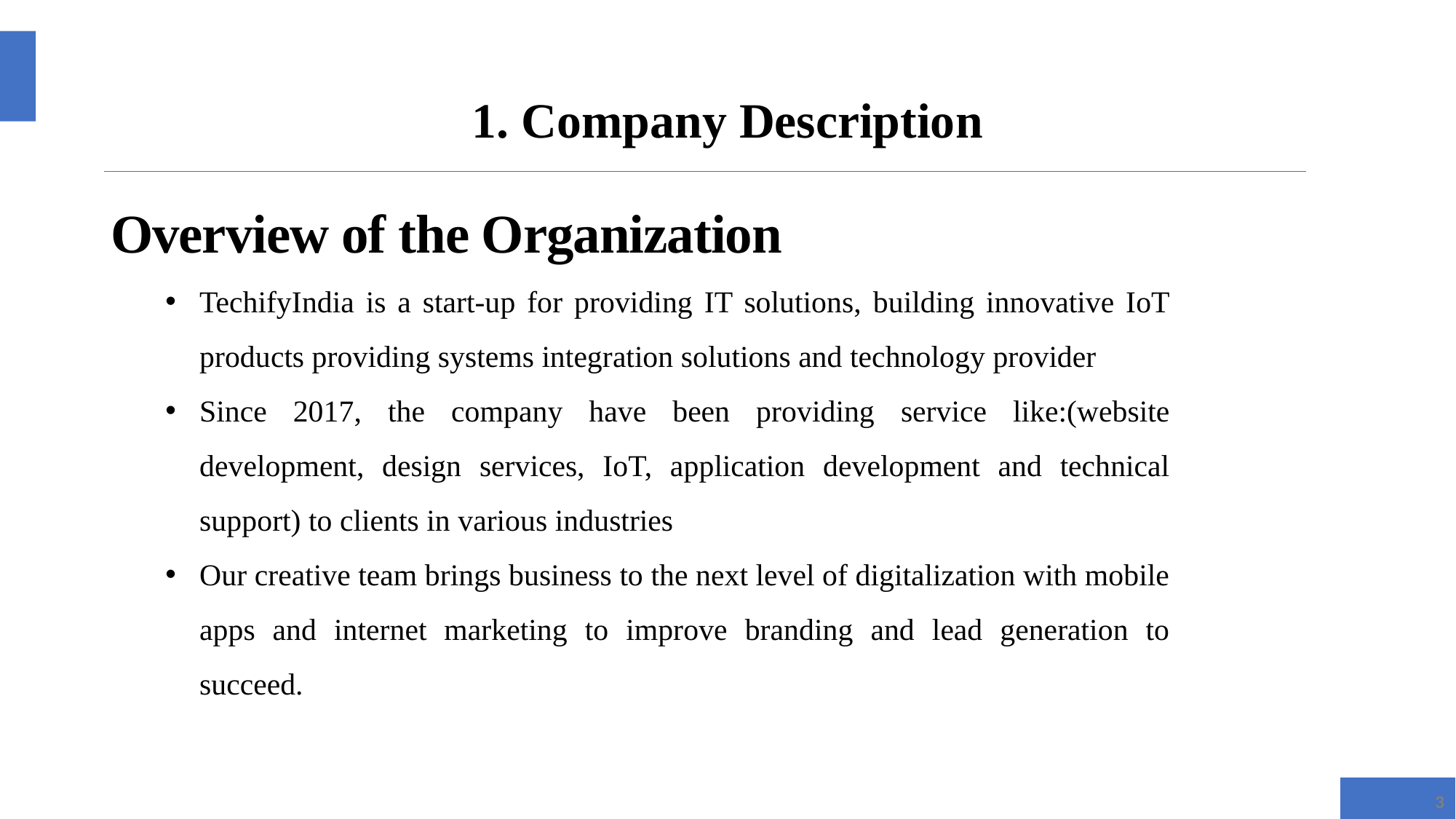

# 1. Company Description
Overview of the Organization
TechifyIndia is a start-up for providing IT solutions, building innovative IoT products providing systems integration solutions and technology provider
Since 2017, the company have been providing service like:(website development, design services, IoT, application development and technical support) to clients in various industries
Our creative team brings business to the next level of digitalization with mobile apps and internet marketing to improve branding and lead generation to succeed.

3